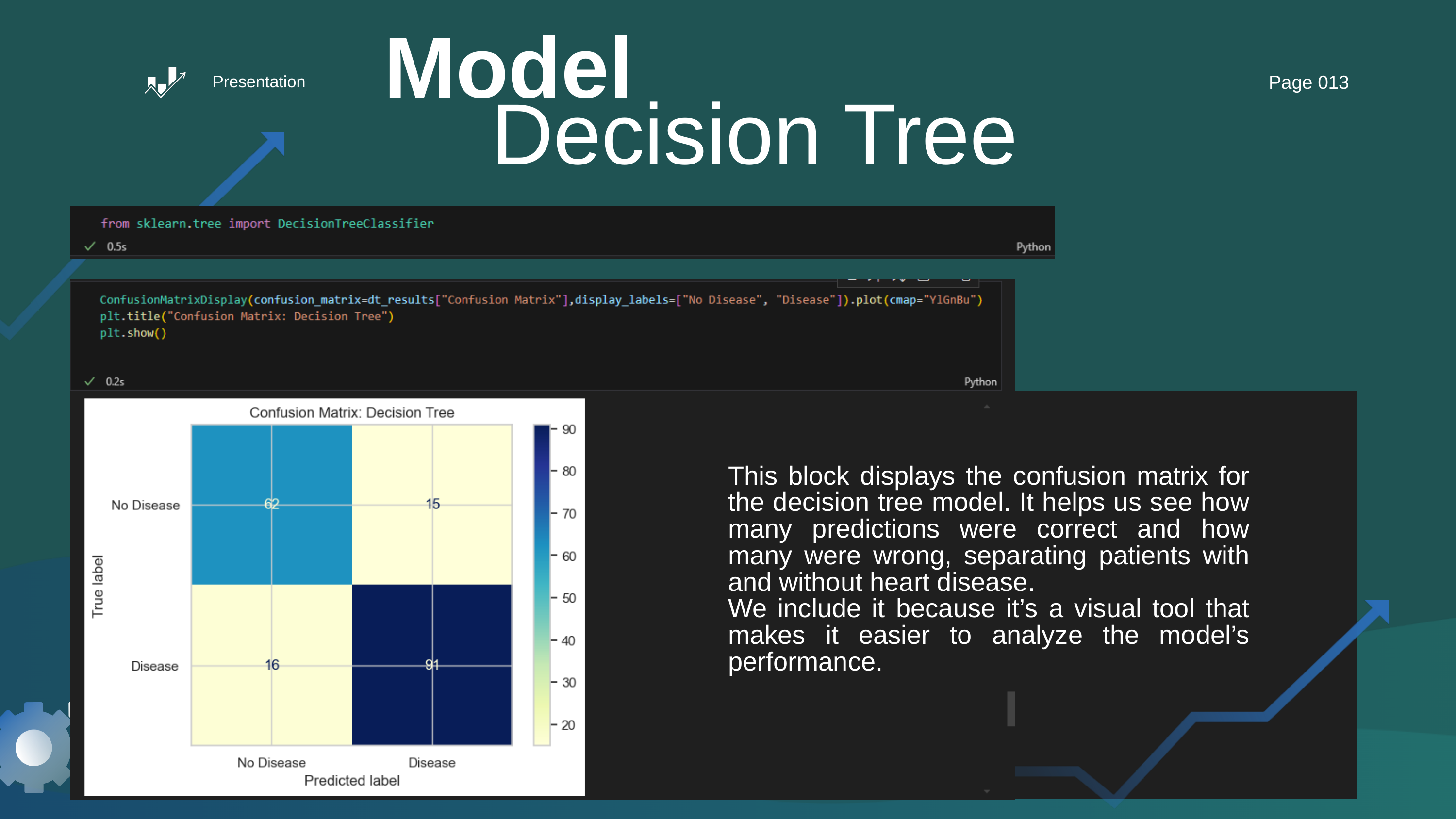

Model

Page 013
Presentation
Decision Tree

This block displays the confusion matrix for the decision tree model. It helps us see how many predictions were correct and how many were wrong, separating patients with and without heart disease.
We include it because it’s a visual tool that makes it easier to analyze the model’s performance.